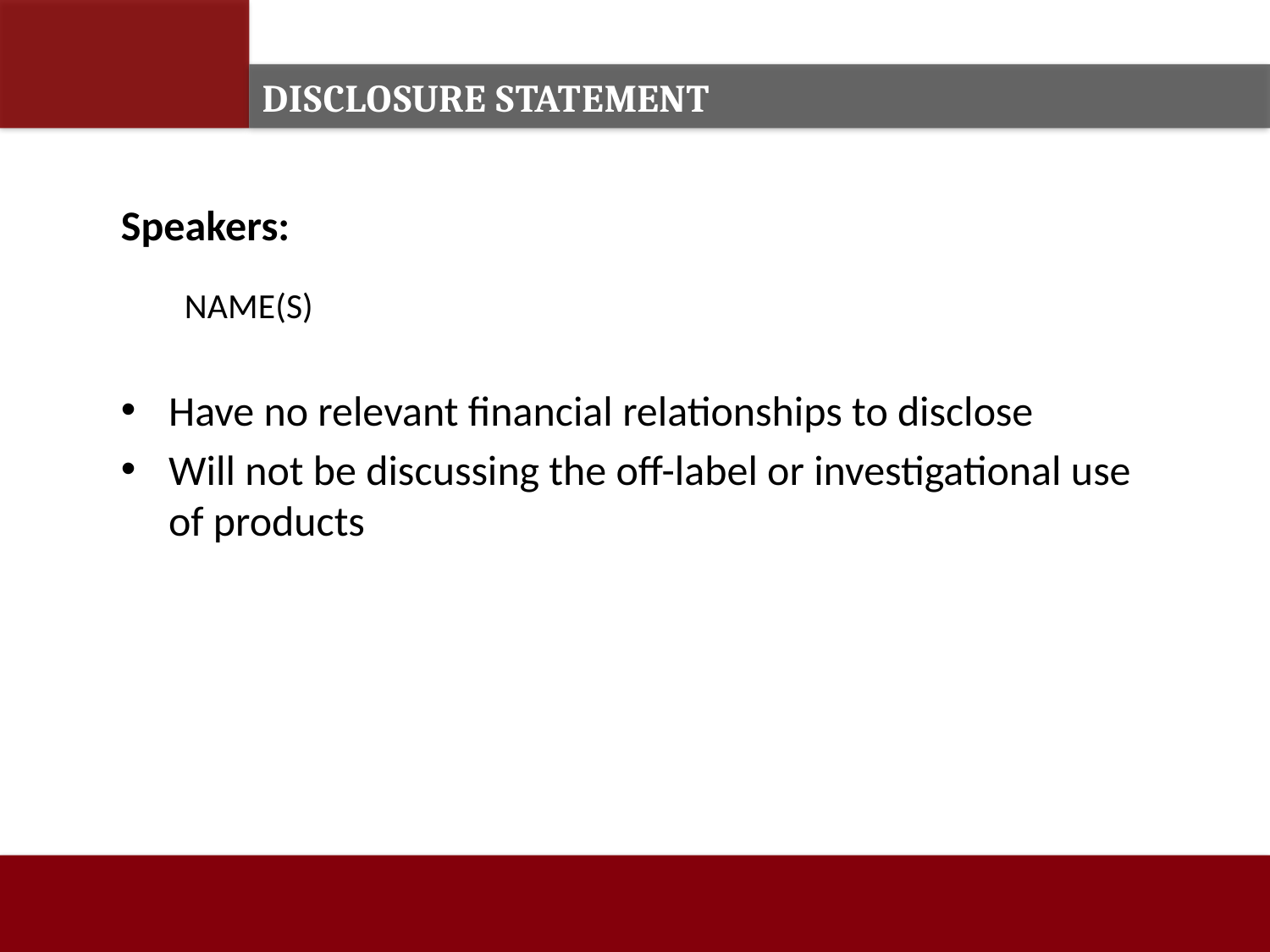

DISCLOSURE STATEMENT
Speakers:

NAME(S)

Have no relevant financial relationships to disclose
Will not be discussing the off-label or investigational use of products